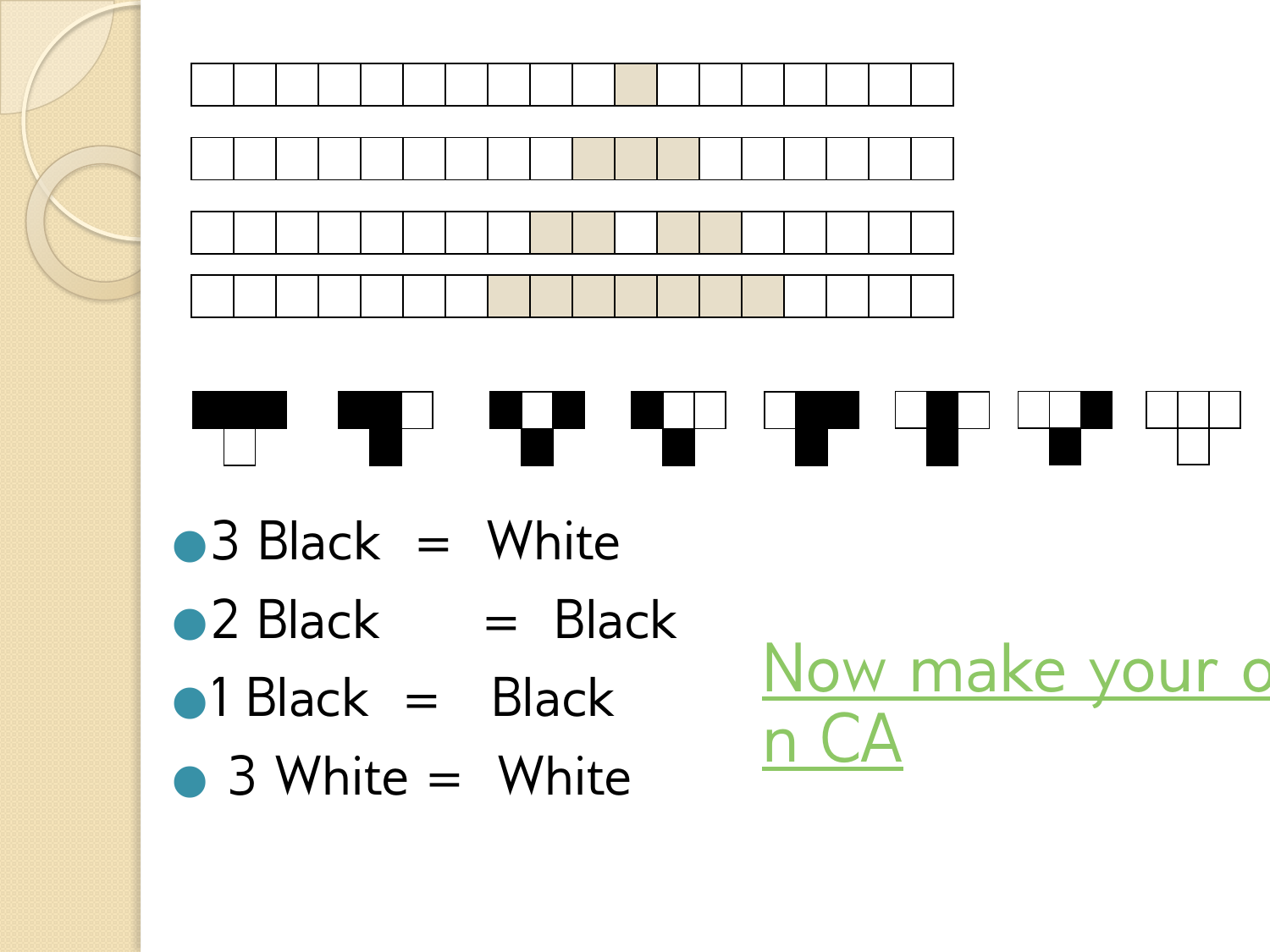

3 Black  =  White
2 Black 	 =  Black
1 Black  =   Black
 3 White =  White
Now make your own CA